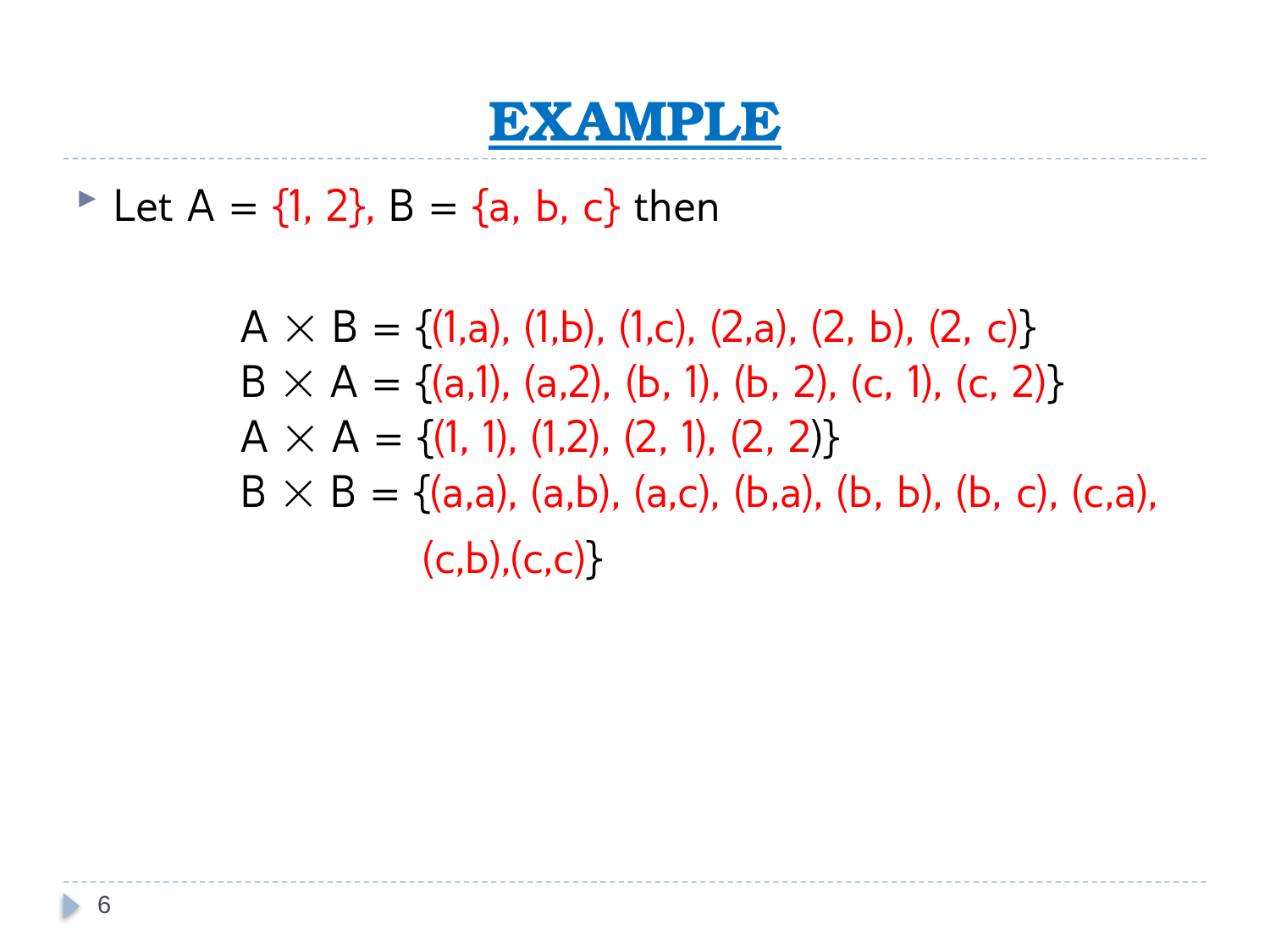

# EXAMPLE
Let A = {1, 2}, B = {a, b, c} then
	A × B = {(1,a), (1,b), (1,c), (2,a), (2, b), (2, c)}
	B × A = {(a,1), (a,2), (b, 1), (b, 2), (c, 1), (c, 2)}
	A × A = {(1, 1), (1,2), (2, 1), (2, 2)}
	B × B = {(a,a), (a,b), (a,c), (b,a), (b, b), (b, c), (c,a),
			    (c,b),(c,c)}

6